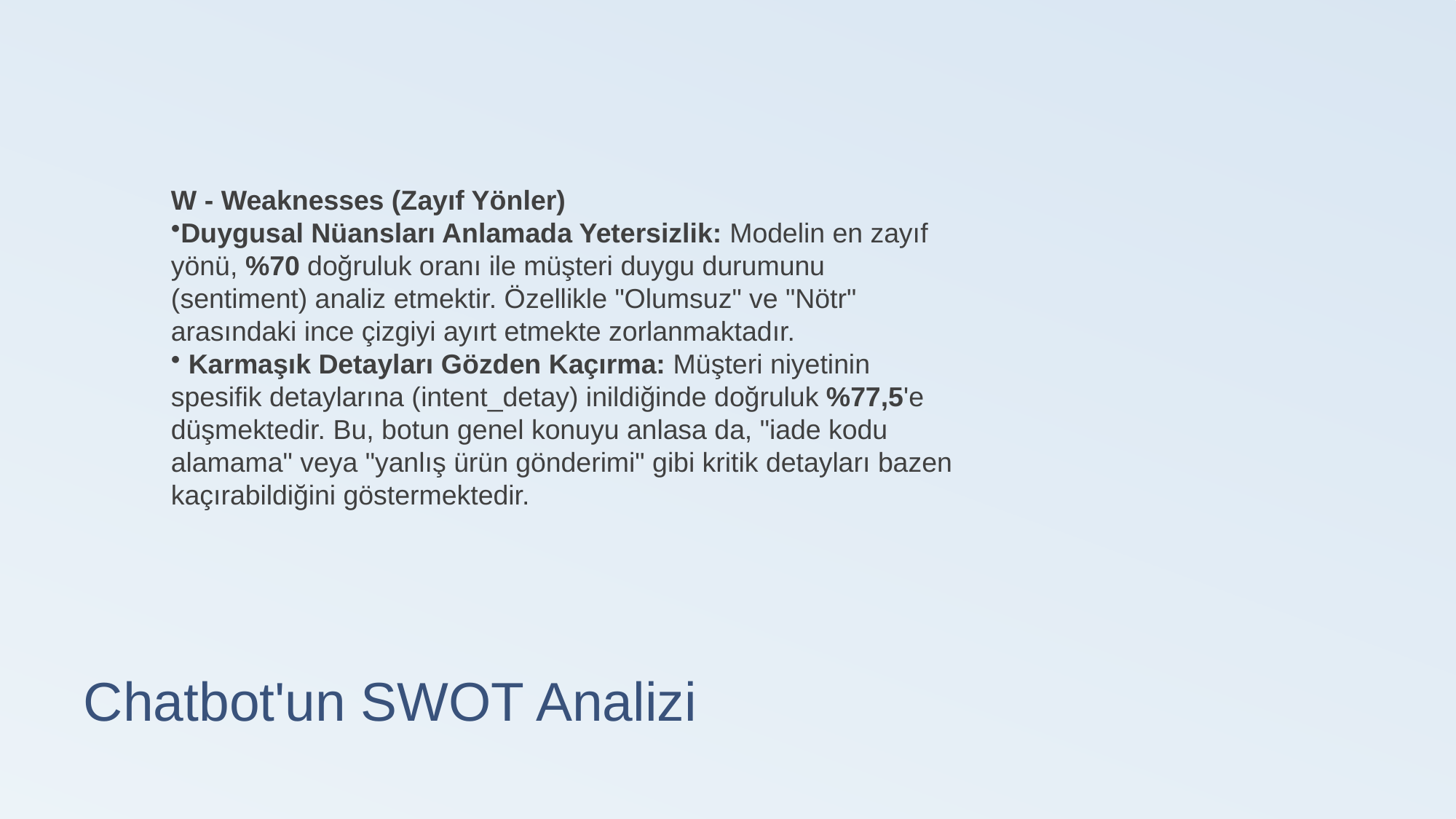

W - Weaknesses (Zayıf Yönler)
Duygusal Nüansları Anlamada Yetersizlik: Modelin en zayıf yönü, %70 doğruluk oranı ile müşteri duygu durumunu (sentiment) analiz etmektir. Özellikle "Olumsuz" ve "Nötr" arasındaki ince çizgiyi ayırt etmekte zorlanmaktadır.
 Karmaşık Detayları Gözden Kaçırma: Müşteri niyetinin spesifik detaylarına (intent_detay) inildiğinde doğruluk %77,5'e düşmektedir. Bu, botun genel konuyu anlasa da, "iade kodu alamama" veya "yanlış ürün gönderimi" gibi kritik detayları bazen kaçırabildiğini göstermektedir.

# Chatbot'un SWOT Analizi